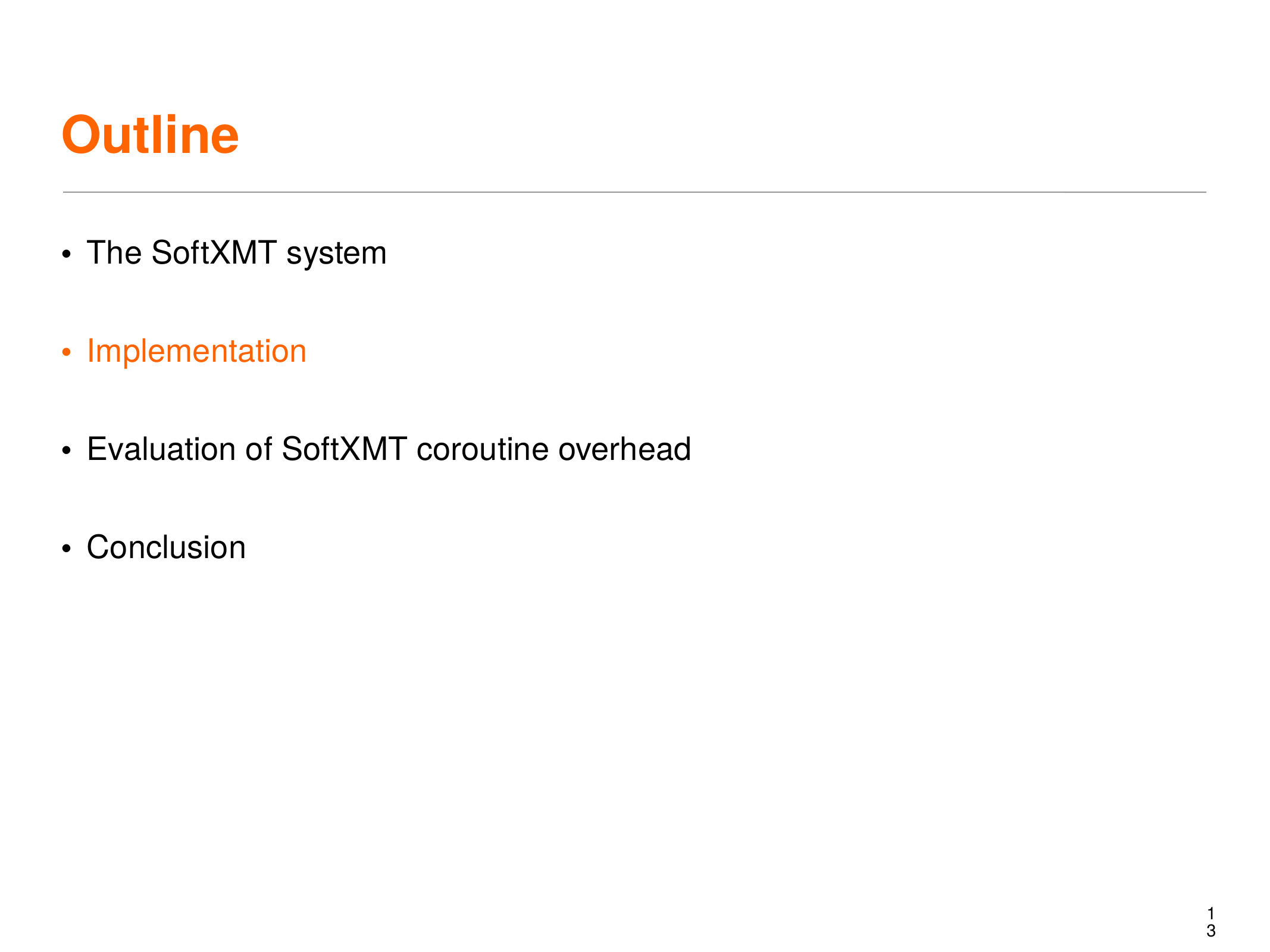

# Outline
The SoftXMT system
Implementation
Evaluation of SoftXMT coroutine overhead
Conclusion
13